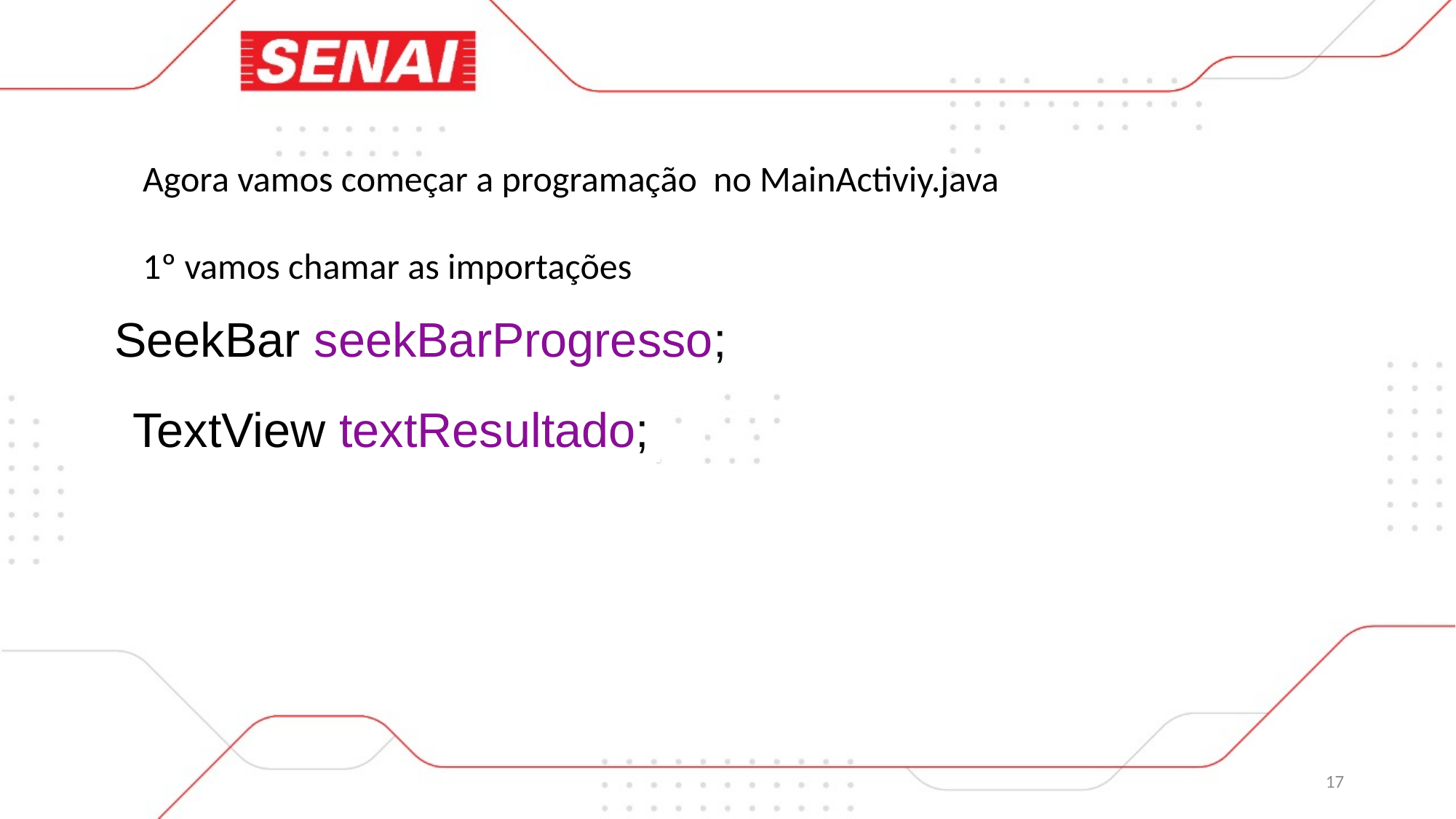

Agora vamos começar a programação  no MainActiviy.java

1º vamos chamar as importações
SeekBar seekBarProgresso;
TextView textResultado;
17